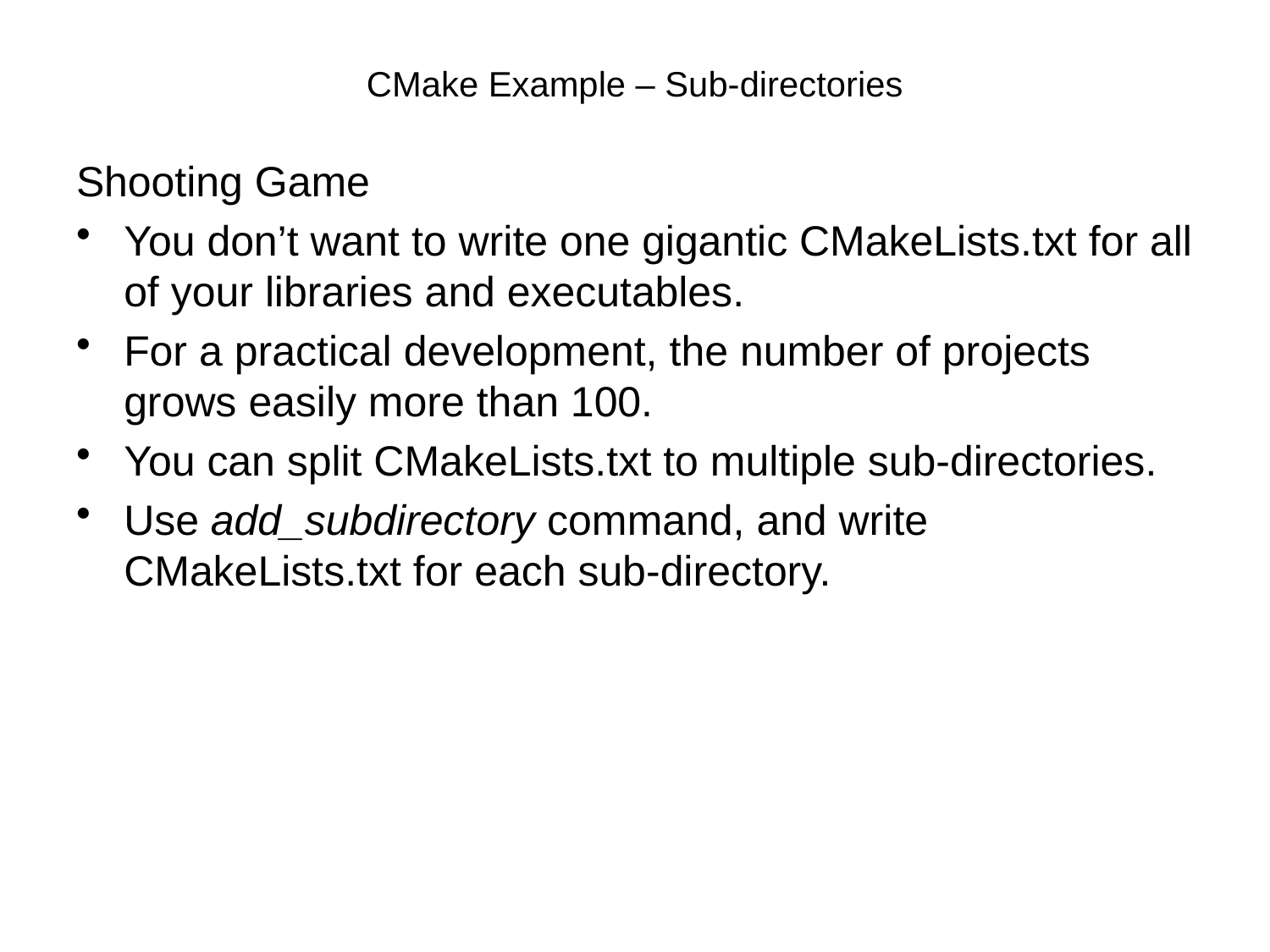

# CMake Example – Sub-directories
Shooting Game
You don’t want to write one gigantic CMakeLists.txt for all of your libraries and executables.
For a practical development, the number of projects grows easily more than 100.
You can split CMakeLists.txt to multiple sub-directories.
Use add_subdirectory command, and write CMakeLists.txt for each sub-directory.